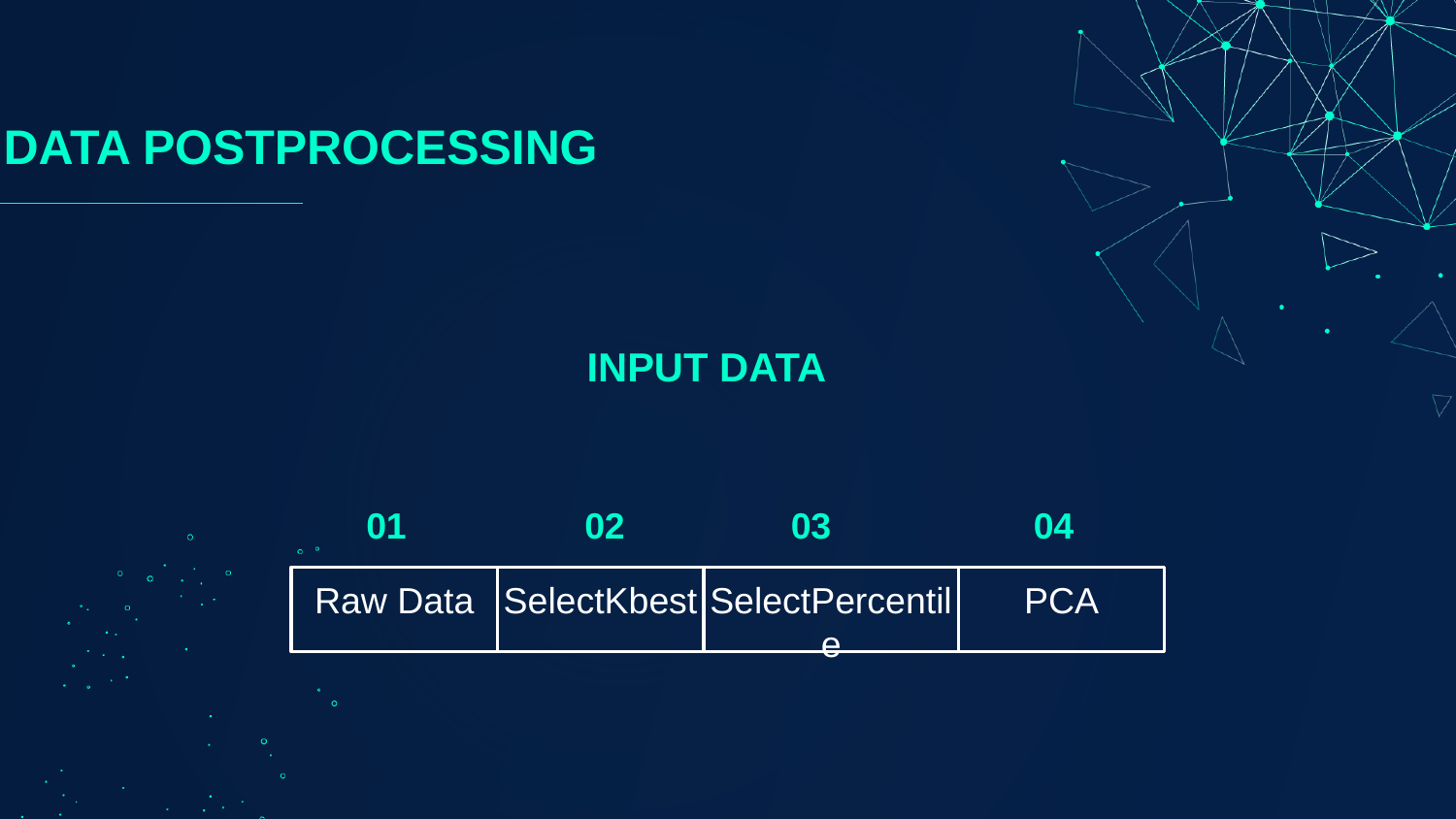

# DATA POSTPROCESSING
INPUT DATA
01
02
03
04
SelectPercentile
PCA
Raw Data
SelectKbest